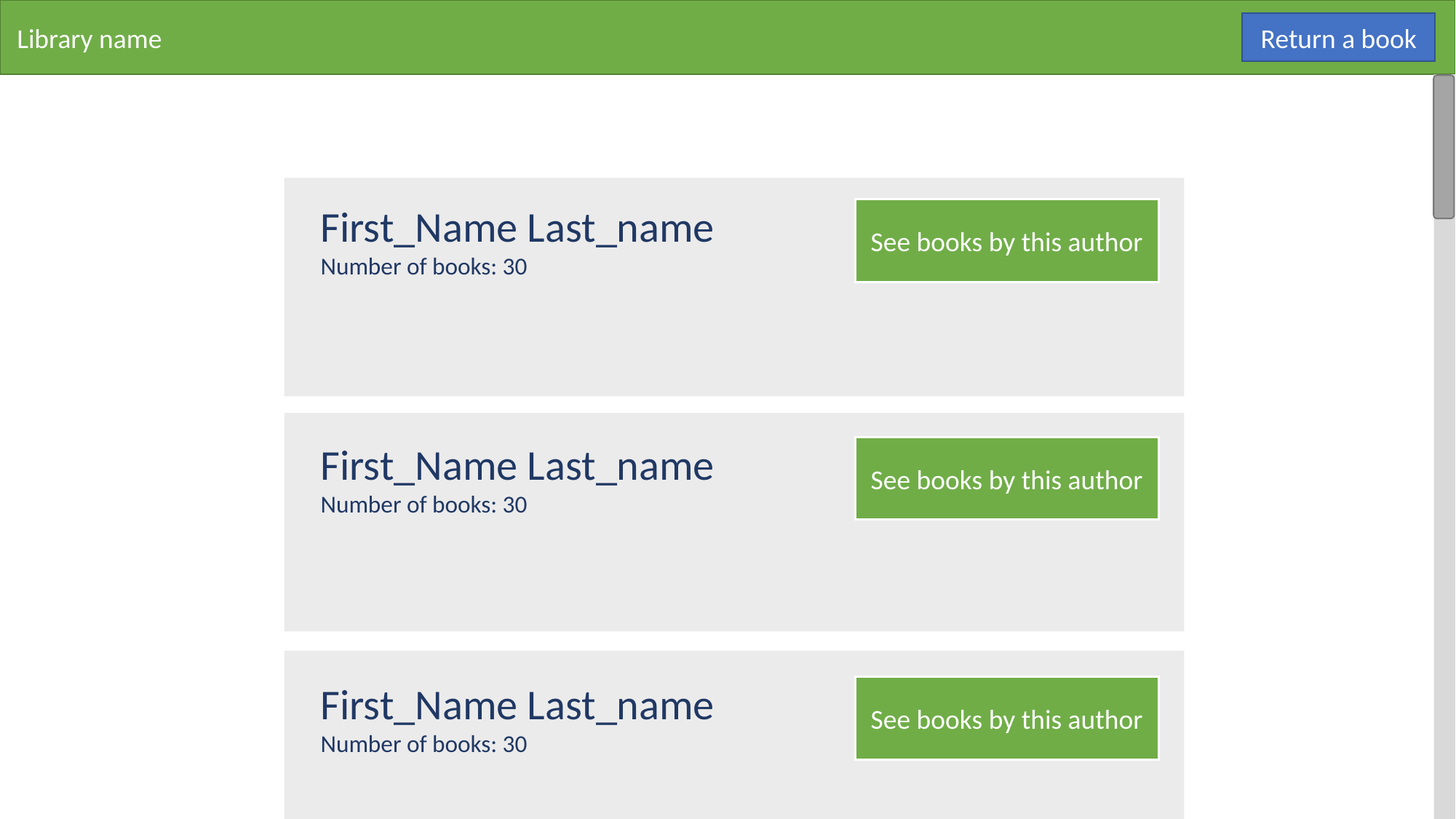

Library name
Return a book

First_Name Last_name
Number of books: 30
See books by this author

First_Name Last_name
Number of books: 30
See books by this author

First_Name Last_name
Number of books: 30
See books by this author